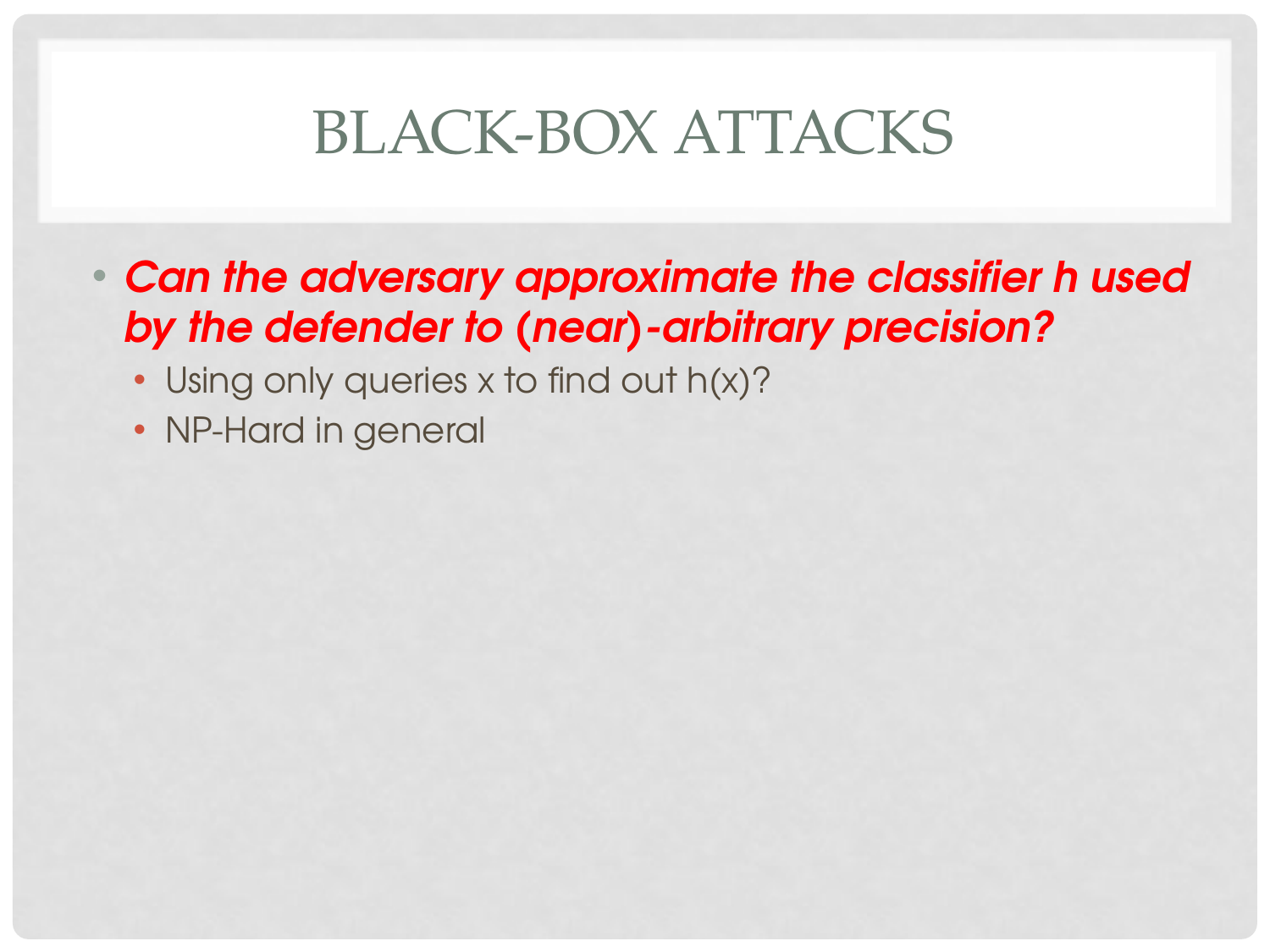

# Black-box attacks
Can the adversary approximate the classifier h used by the defender to (near)-arbitrary precision?
Using only queries x to find out h(x)?
NP-Hard in general